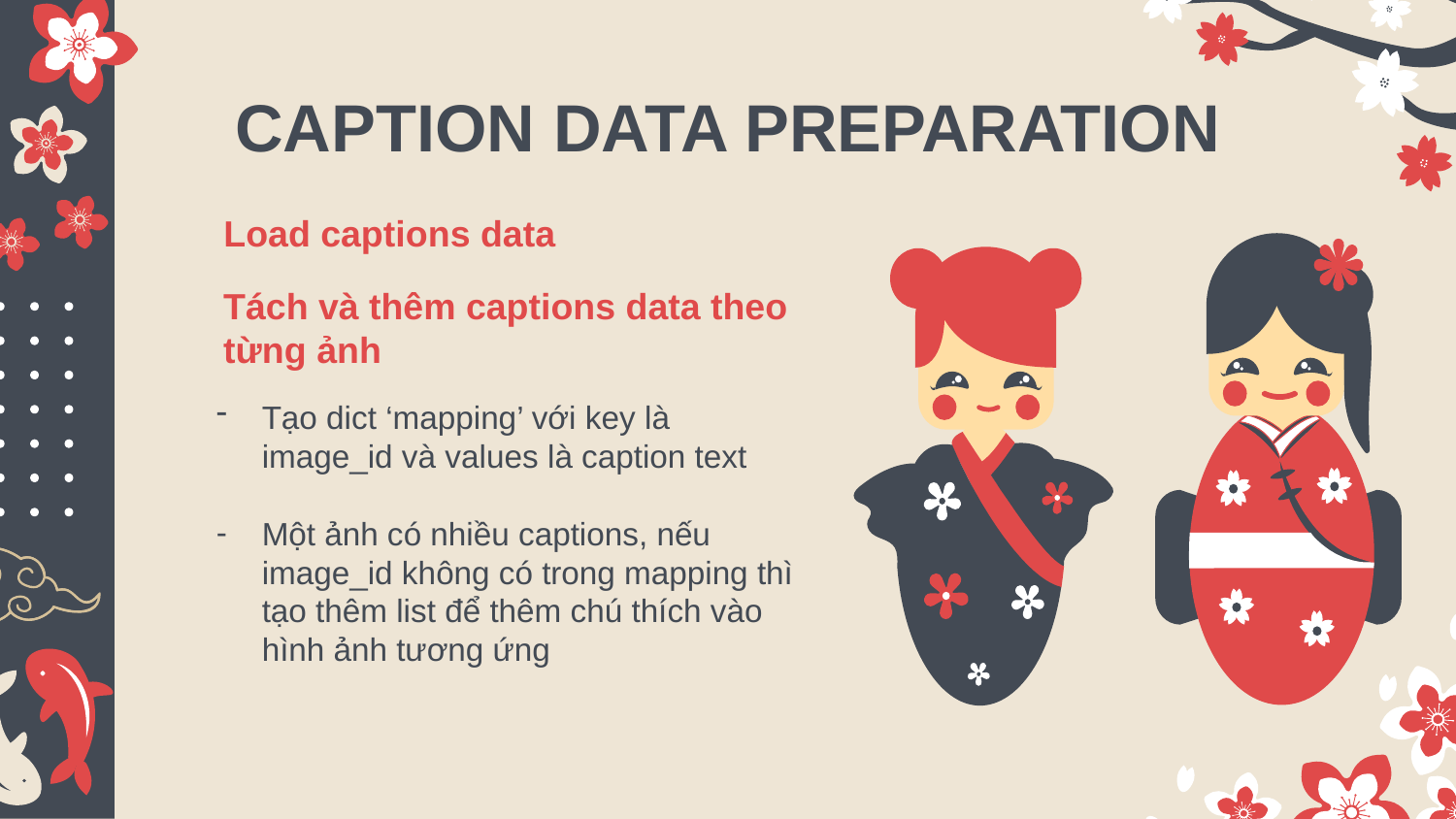

# CAPTION DATA PREPARATION
Load captions data

Tách và thêm captions data theo từng ảnh

Tạo dict ‘mapping’ với key là image_id và values là caption text

Một ảnh có nhiều captions, nếu image_id không có trong mapping thì tạo thêm list để thêm chú thích vào hình ảnh tương ứng